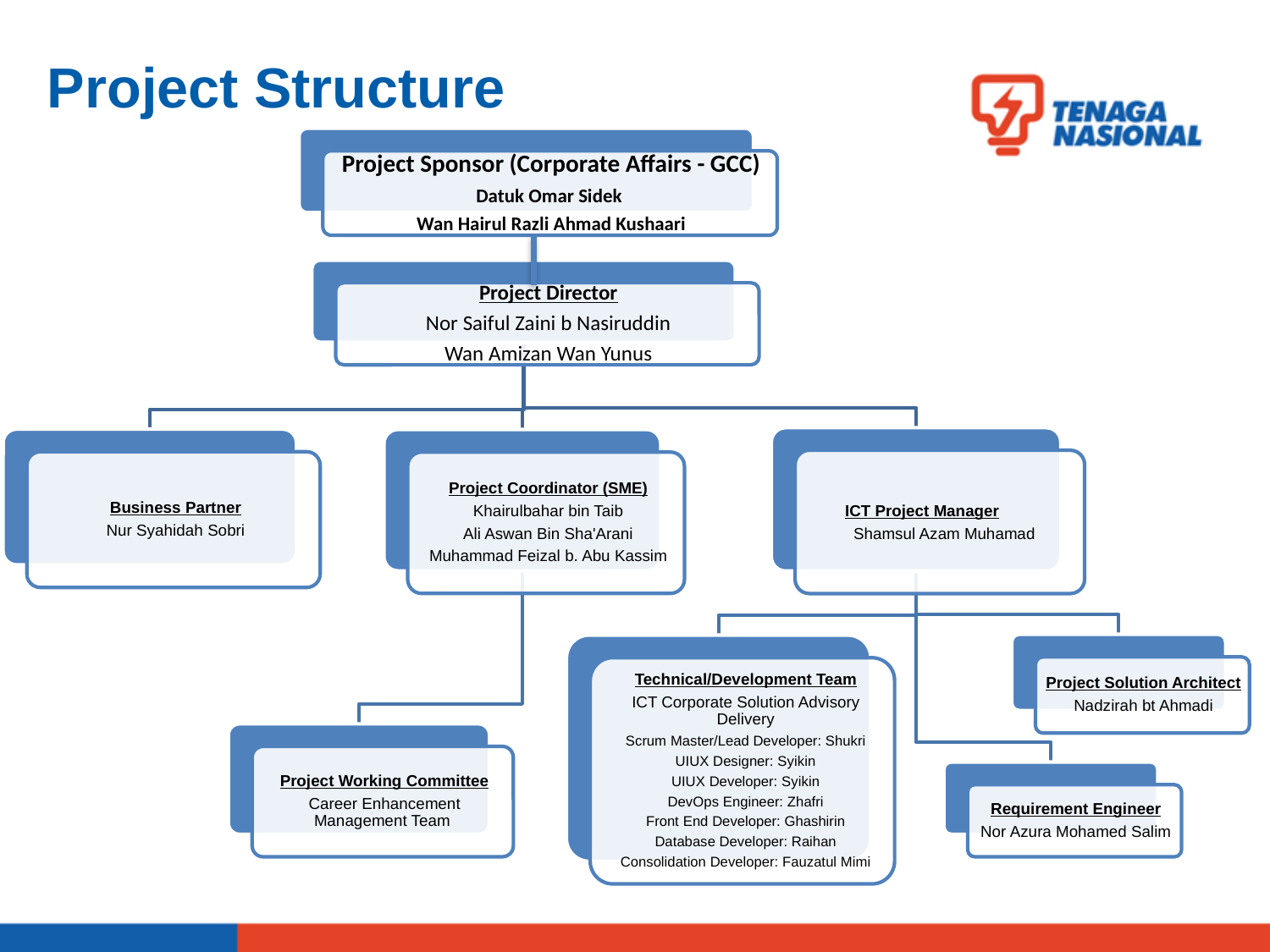

# Project Structure
Project Director
Nor Saiful Zaini b Nasiruddin
Wan Amizan Wan Yunus
Project Coordinator (SME)
Khairulbahar bin Taib
Ali Aswan Bin Sha'Arani
Muhammad Feizal b. Abu Kassim
Project Working Committee
Career Enhancement Management Team
Business Partner
Nur Syahidah Sobri

ICT Project Manager
 Shamsul Azam Muhamad

Technical/Development Team
ICT Corporate Solution Advisory Delivery
Scrum Master/Lead Developer: Shukri
UIUX Designer: Syikin
UIUX Developer: Syikin
DevOps Engineer: Zhafri
Front End Developer: Ghashirin
Database Developer: Raihan
Consolidation Developer: Fauzatul Mimi
Requirement Engineer
Nor Azura Mohamed Salim
Project Solution Architect
Nadzirah bt Ahmadi
Project Sponsor (Corporate Affairs - GCC)
Datuk Omar Sidek
Wan Hairul Razli Ahmad Kushaari